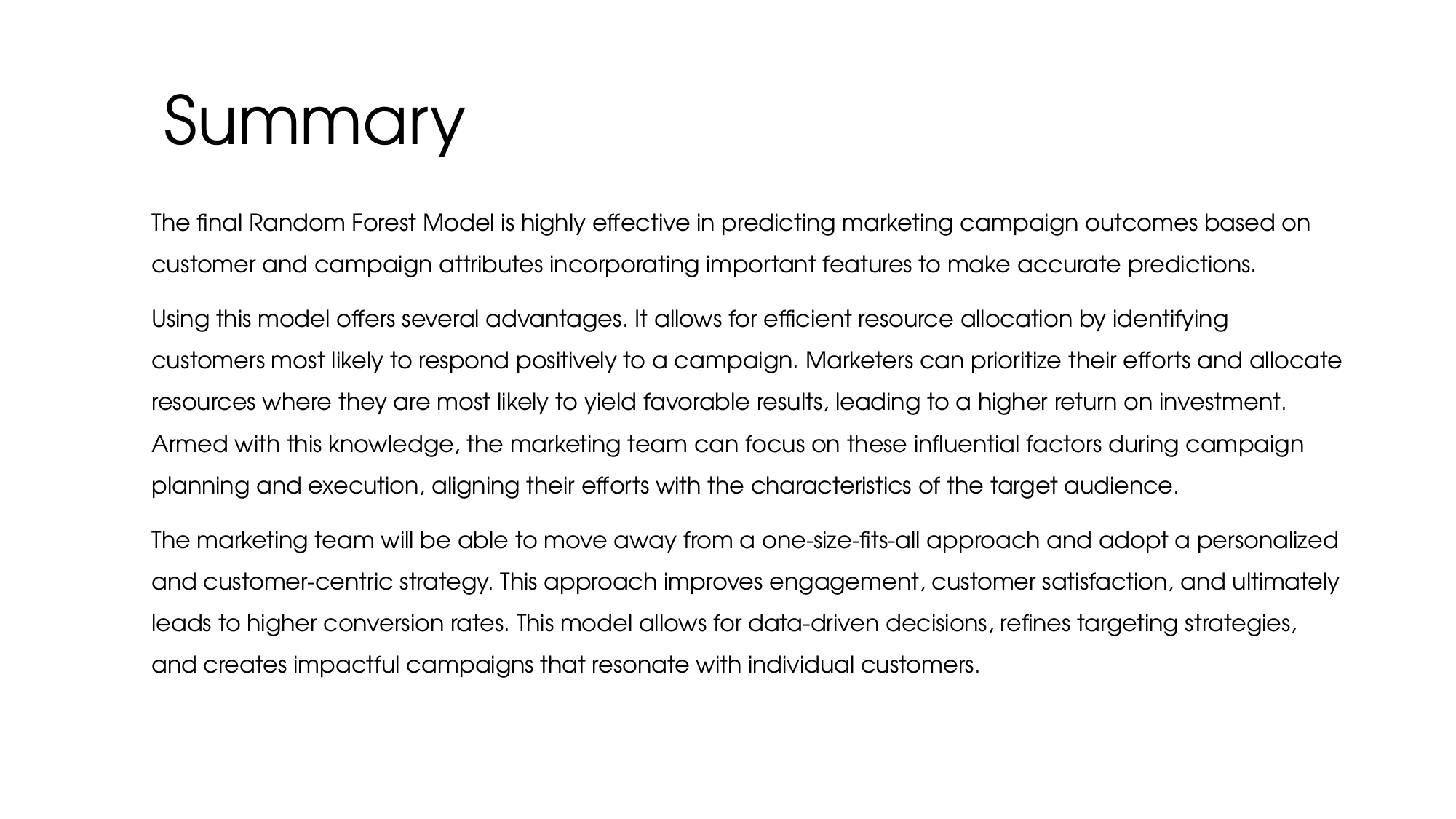

# Summary
The final Random Forest Model is highly effective in predicting marketing campaign outcomes based on customer and campaign attributes incorporating important features to make accurate predictions.
Using this model offers several advantages. It allows for efficient resource allocation by identifying customers most likely to respond positively to a campaign. Marketers can prioritize their efforts and allocate resources where they are most likely to yield favorable results, leading to a higher return on investment. Armed with this knowledge, the marketing team can focus on these influential factors during campaign planning and execution, aligning their efforts with the characteristics of the target audience.
The marketing team will be able to move away from a one-size-fits-all approach and adopt a personalized and customer-centric strategy. This approach improves engagement, customer satisfaction, and ultimately leads to higher conversion rates. This model allows for data-driven decisions, refines targeting strategies, and creates impactful campaigns that resonate with individual customers.